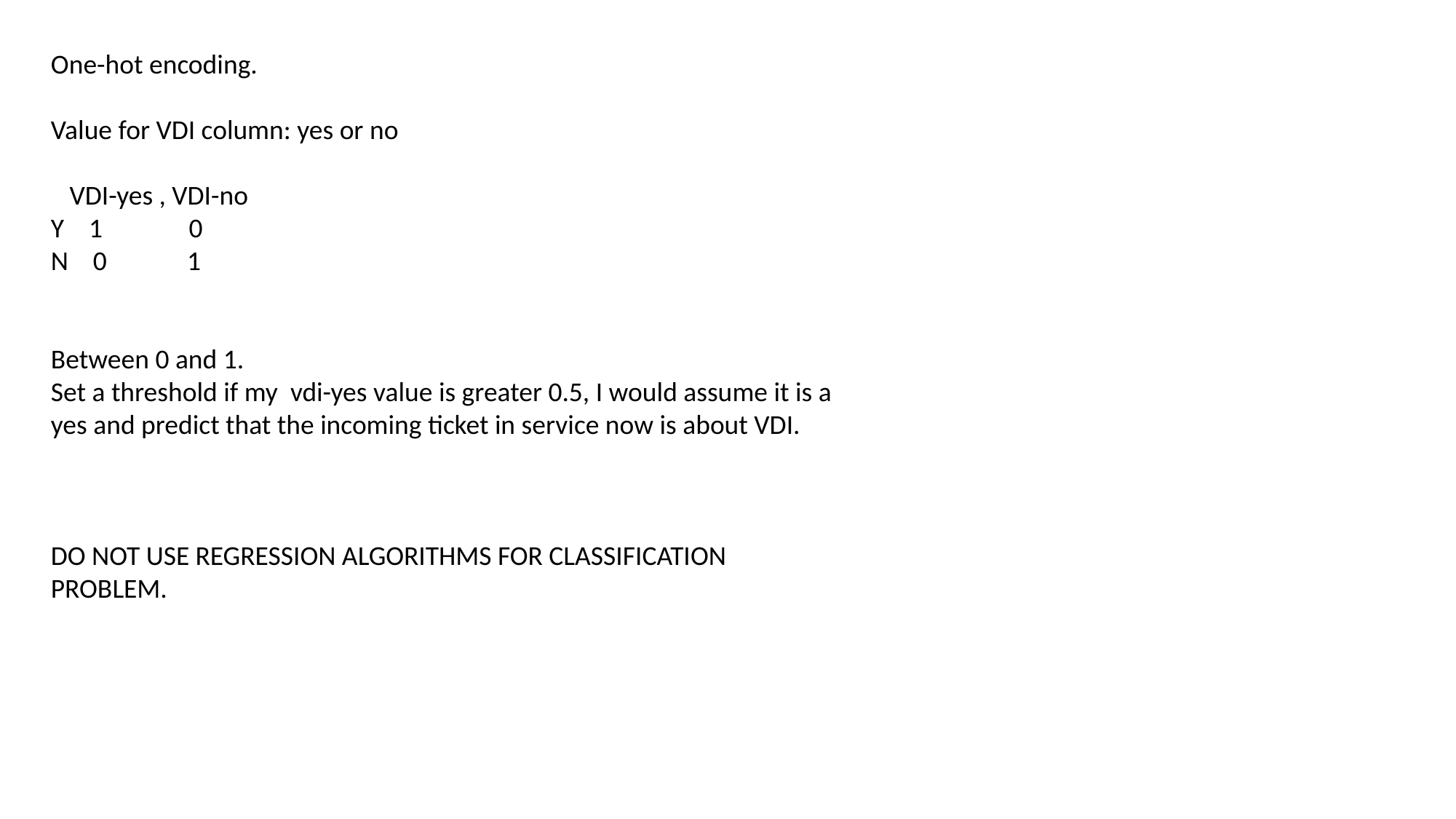

One-hot encoding.

Value for VDI column: yes or no

   VDI-yes , VDI-no
Y    1              0
N    0             1

Between 0 and 1.
Set a threshold if my  vdi-yes value is greater 0.5, I would assume it is a yes and predict that the incoming ticket in service now is about VDI.

DO NOT USE REGRESSION ALGORITHMS FOR CLASSIFICATION PROBLEM.